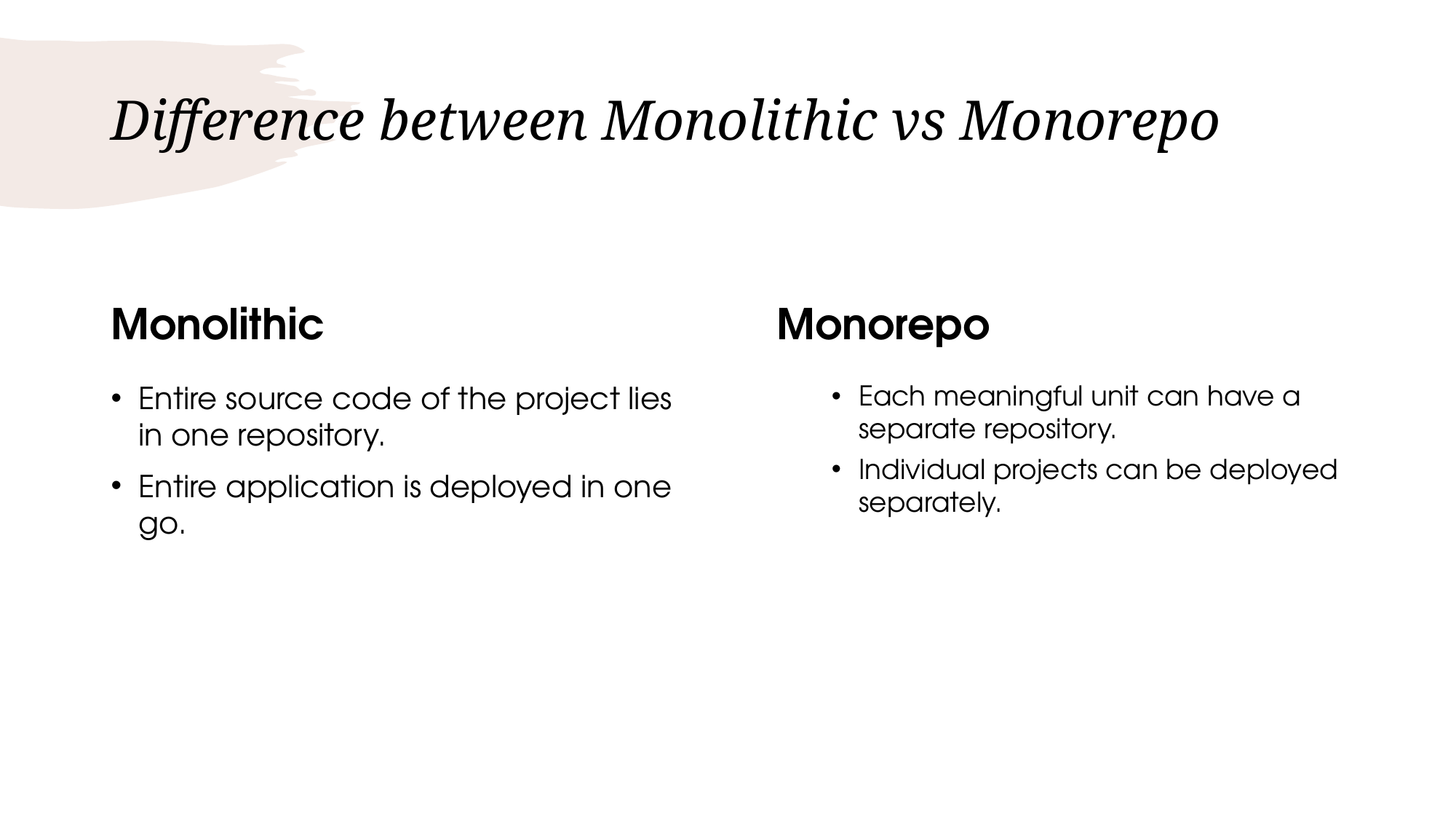

# Difference between Monolithic vs Monorepo
Monolithic
Monorepo
Entire source code of the project lies in one repository.
Entire application is deployed in one go.

Each meaningful unit can have a separate repository.
Individual projects can be deployed separately.